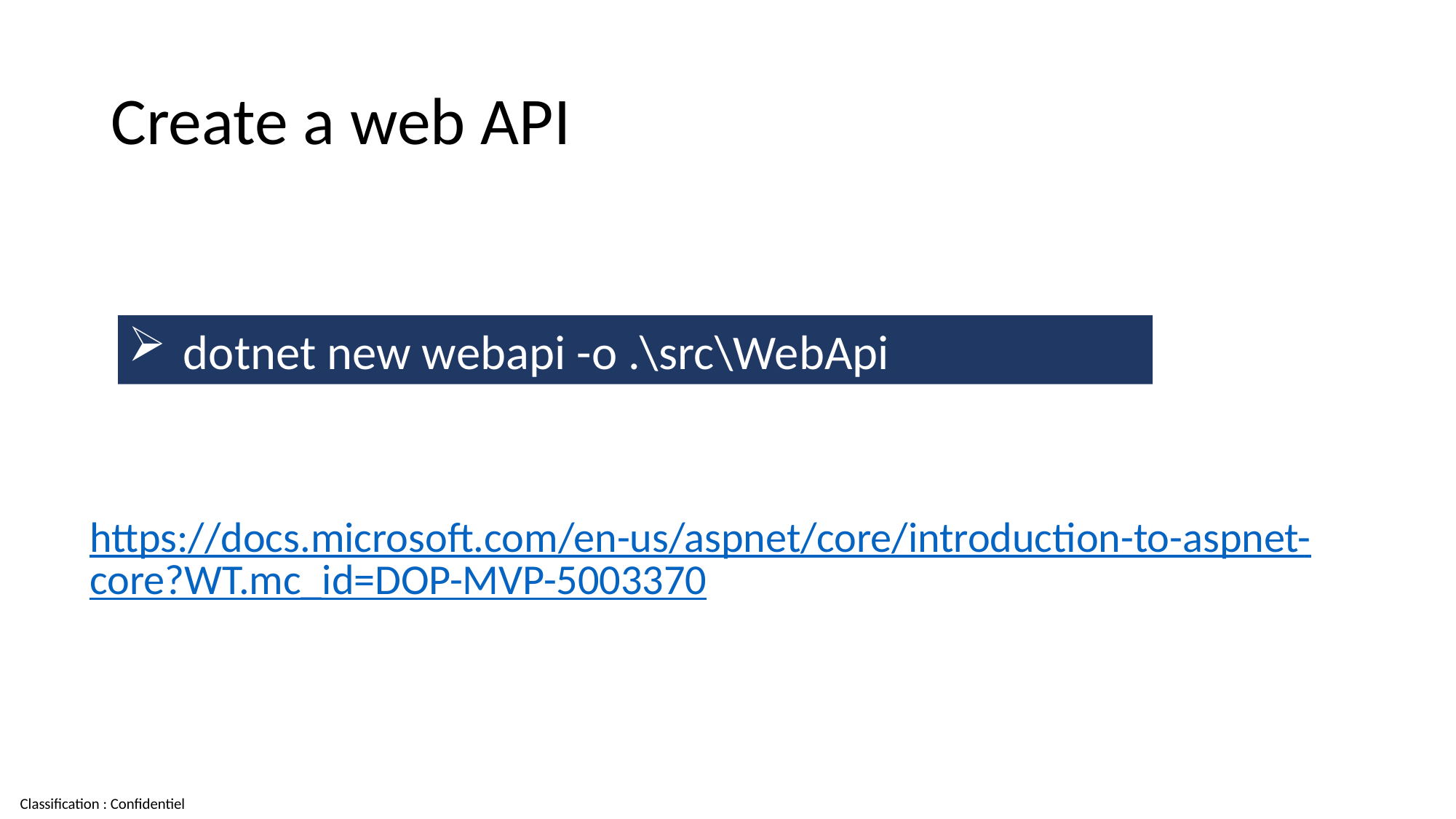

# Create a web API

dotnet new webapi -o .\src\WebApi
https://docs.microsoft.com/en-us/aspnet/core/introduction-to-aspnet-core?WT.mc_id=DOP-MVP-5003370